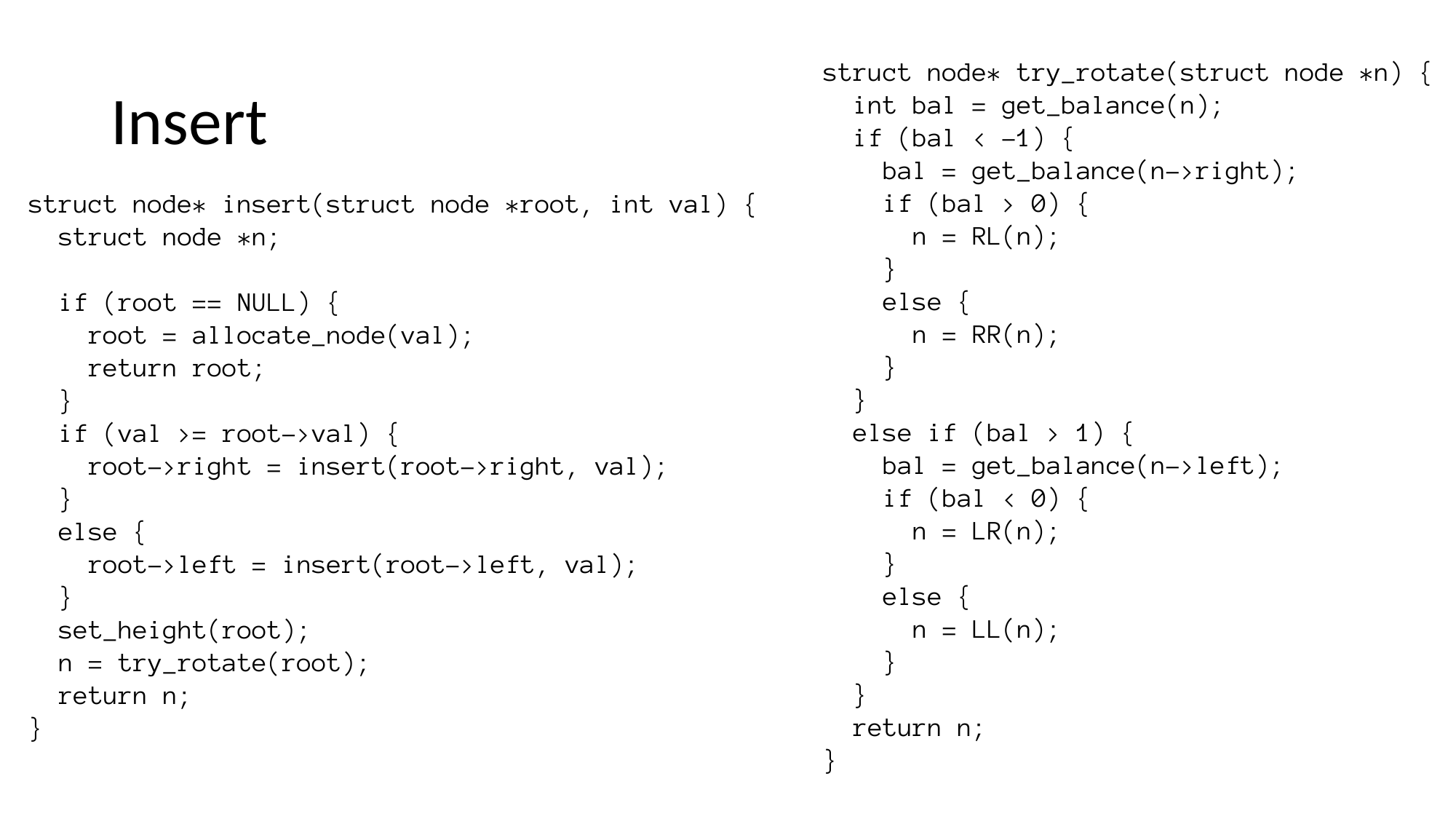

# Insert
struct node* try_rotate(struct node *n) {
  int bal = get_balance(n);
  if (bal < -1) {
    bal = get_balance(n->right);
    if (bal > 0) {
      n = RL(n);
    }
    else {
      n = RR(n);
    }
  }
  else if (bal > 1) {
    bal = get_balance(n->left);
    if (bal < 0) {
      n = LR(n);
    }
    else {
      n = LL(n);
    }
  }
  return n;
}
struct node* insert(struct node *root, int val) {
  struct node *n;

  if (root == NULL) {
    root = allocate_node(val);
    return root;
  }
  if (val >= root->val) {
    root->right = insert(root->right, val);
  }
  else {
    root->left = insert(root->left, val);
  }
  set_height(root);
  n = try_rotate(root);
  return n;
}